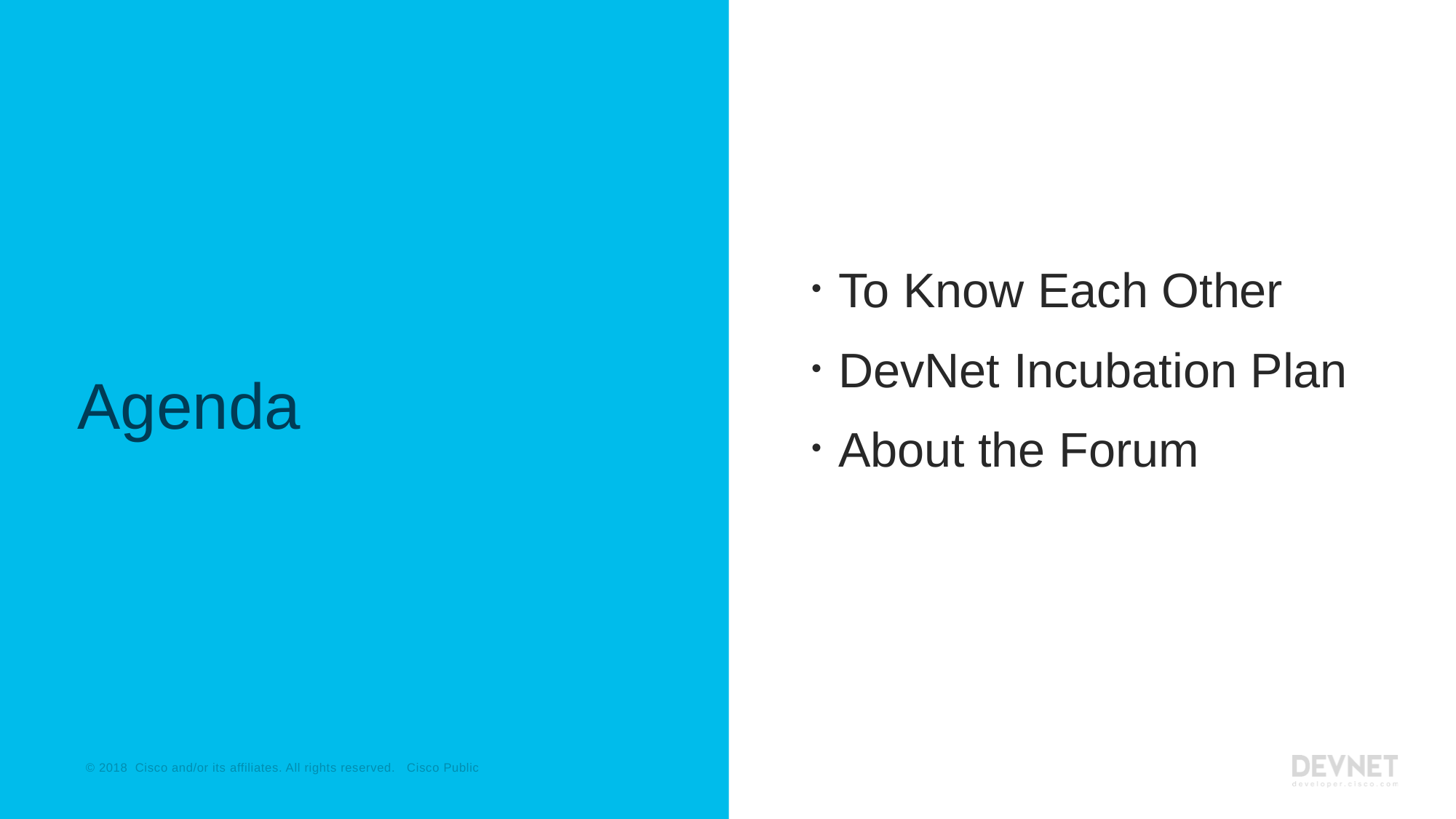

To Know Each Other
DevNet Incubation Plan
About the Forum

# Agenda